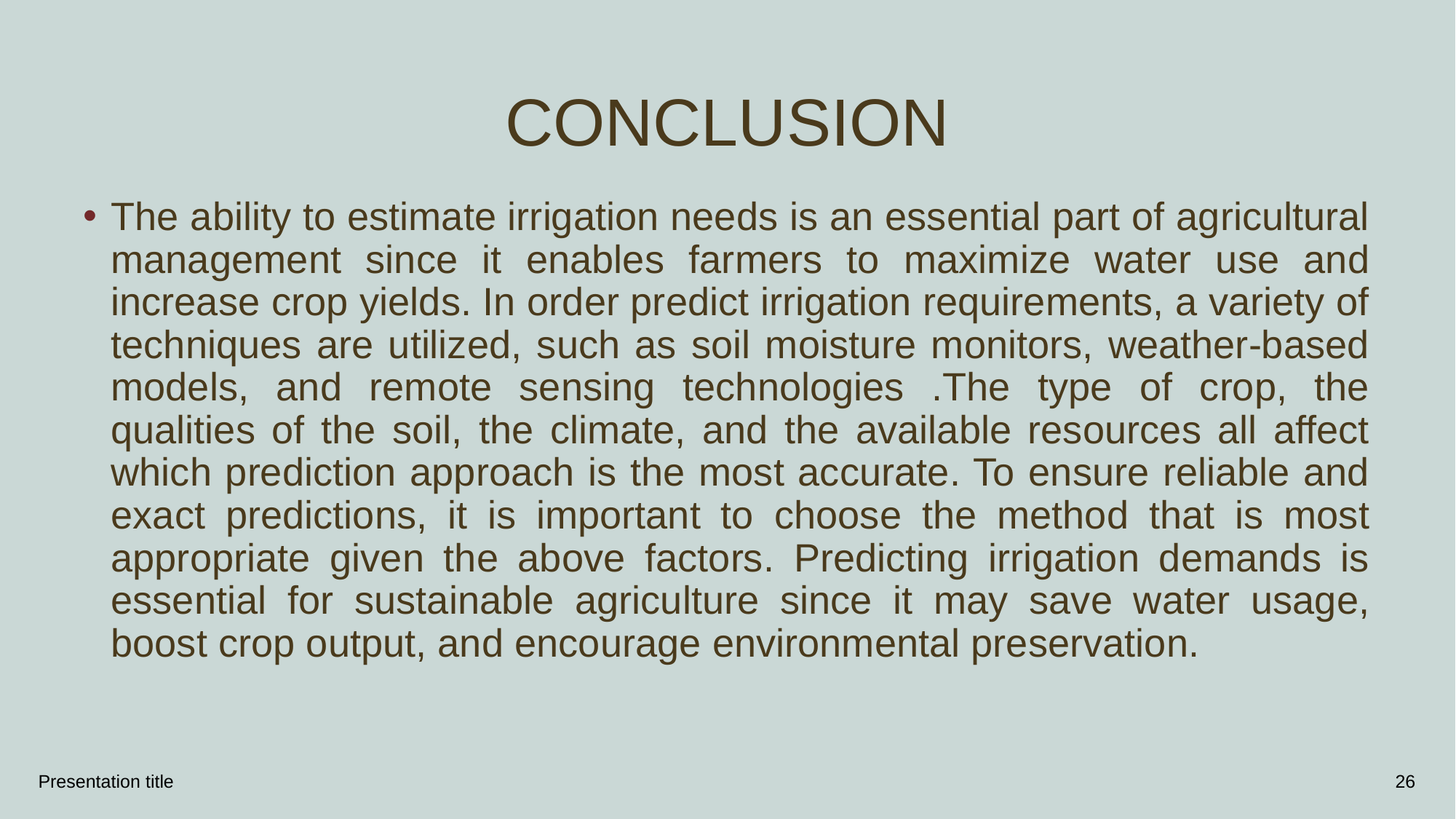

# CONCLUSION
The ability to estimate irrigation needs is an essential part of agricultural management since it enables farmers to maximize water use and increase crop yields. In order predict irrigation requirements, a variety of techniques are utilized, such as soil moisture monitors, weather-based models, and remote sensing technologies .The type of crop, the qualities of the soil, the climate, and the available resources all affect which prediction approach is the most accurate. To ensure reliable and exact predictions, it is important to choose the method that is most appropriate given the above factors. Predicting irrigation demands is essential for sustainable agriculture since it may save water usage, boost crop output, and encourage environmental preservation.
Presentation title
26